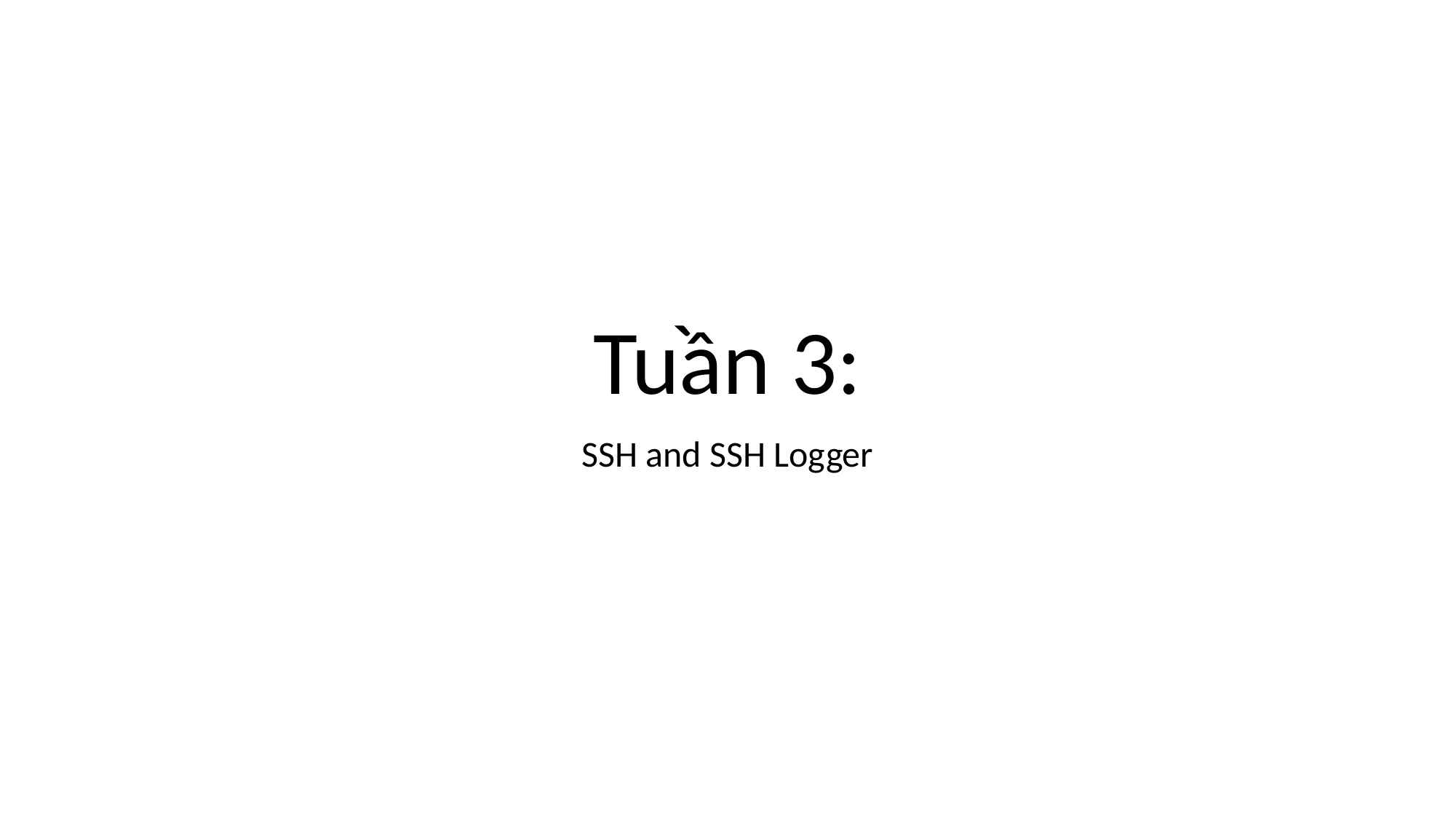

# Tuần 3:
SSH and SSH Logger